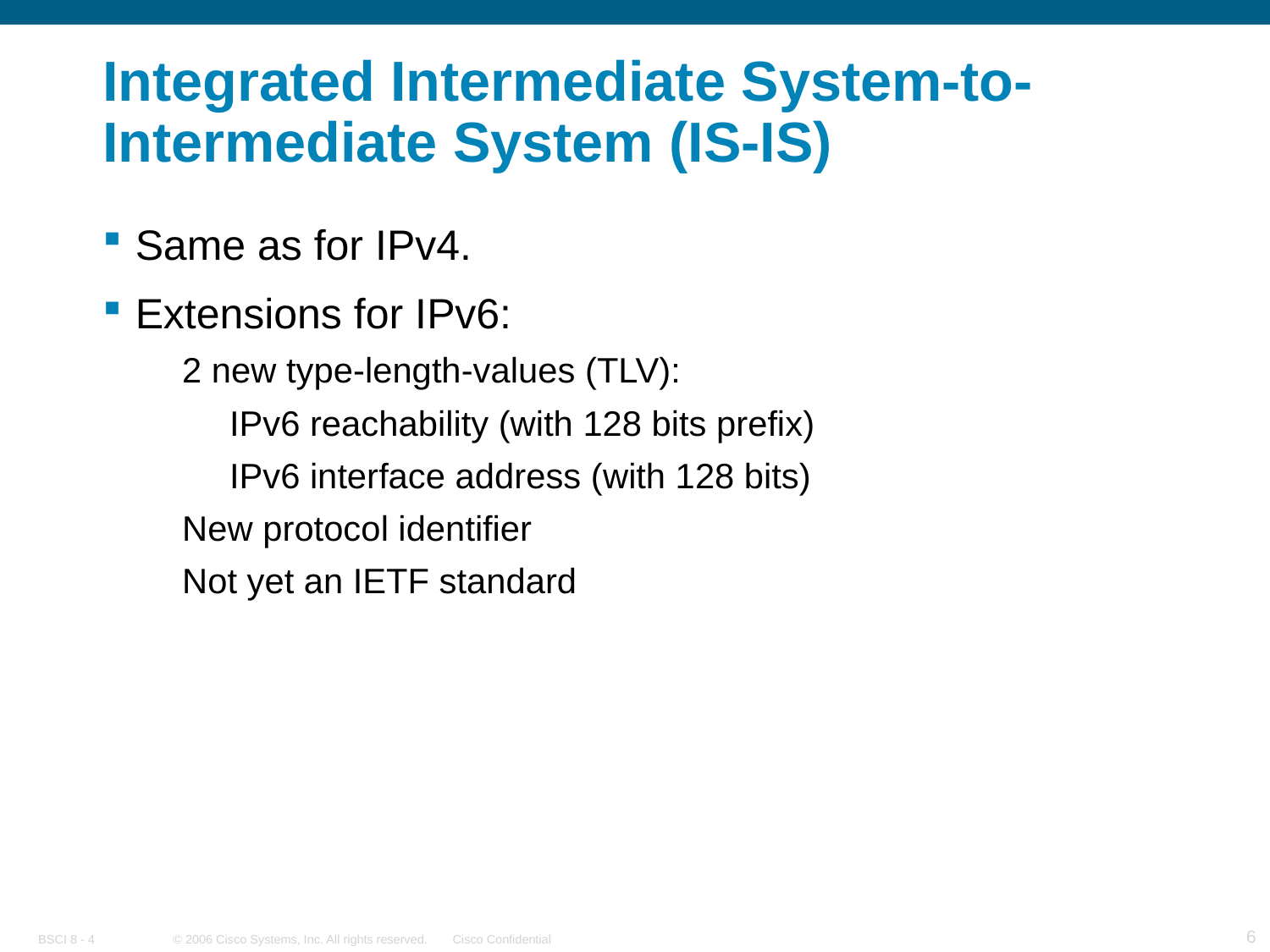

# Integrated Intermediate System-to-Intermediate System (IS-IS)
Same as for IPv4.
Extensions for IPv6:
2 new type-length-values (TLV):
IPv6 reachability (with 128 bits prefix)
IPv6 interface address (with 128 bits)
New protocol identifier
Not yet an IETF standard